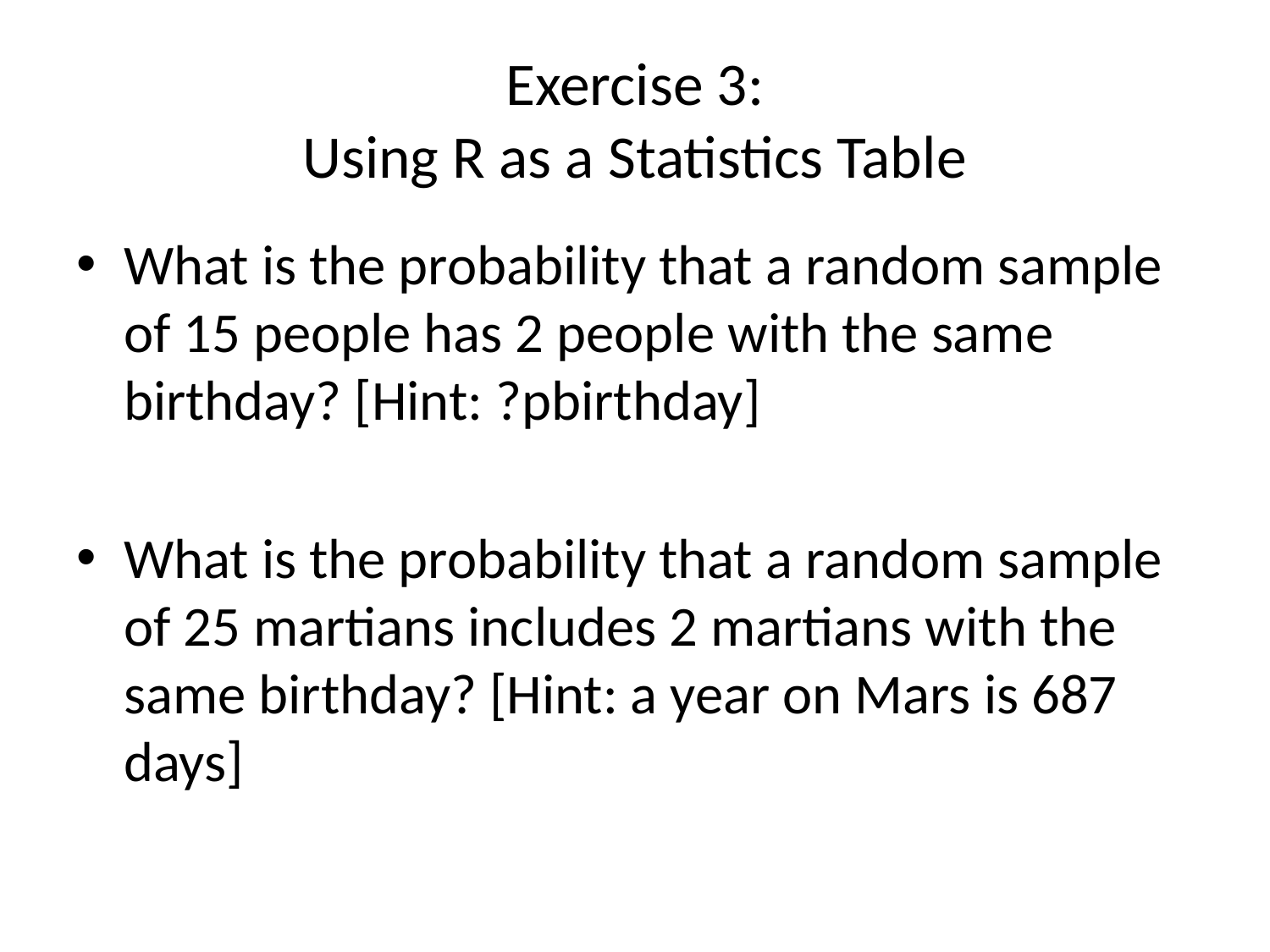

# Exercise 3: Using R as a Statistics Table
What is the probability that a random sample of 15 people has 2 people with the same birthday? [Hint: ?pbirthday]

What is the probability that a random sample of 25 martians includes 2 martians with the same birthday? [Hint: a year on Mars is 687 days]